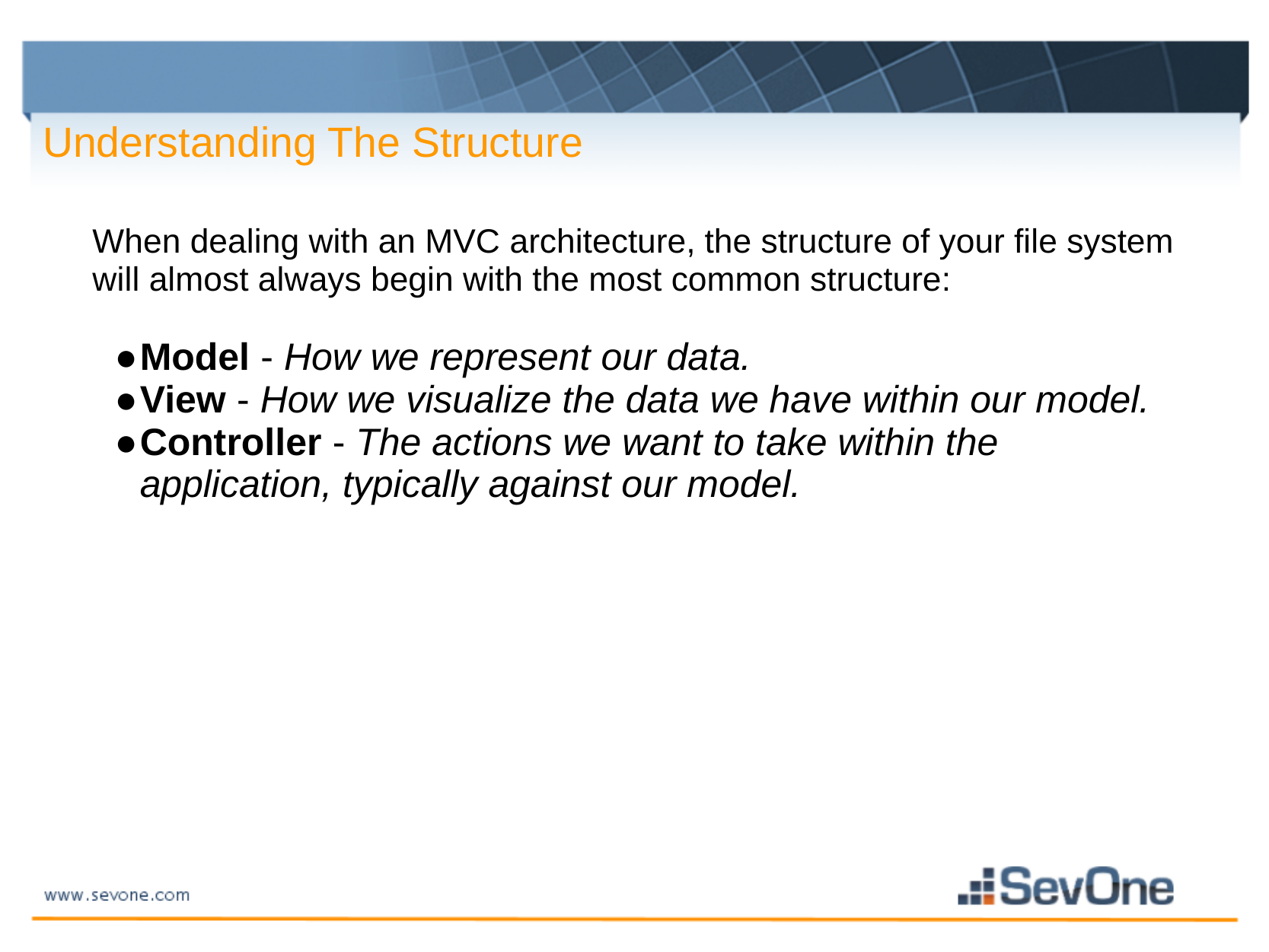

Understanding The Structure
When dealing with an MVC architecture, the structure of your file system will almost always begin with the most common structure:

Model - How we represent our data.
View - How we visualize the data we have within our model.
Controller - The actions we want to take within the application, typically against our model.